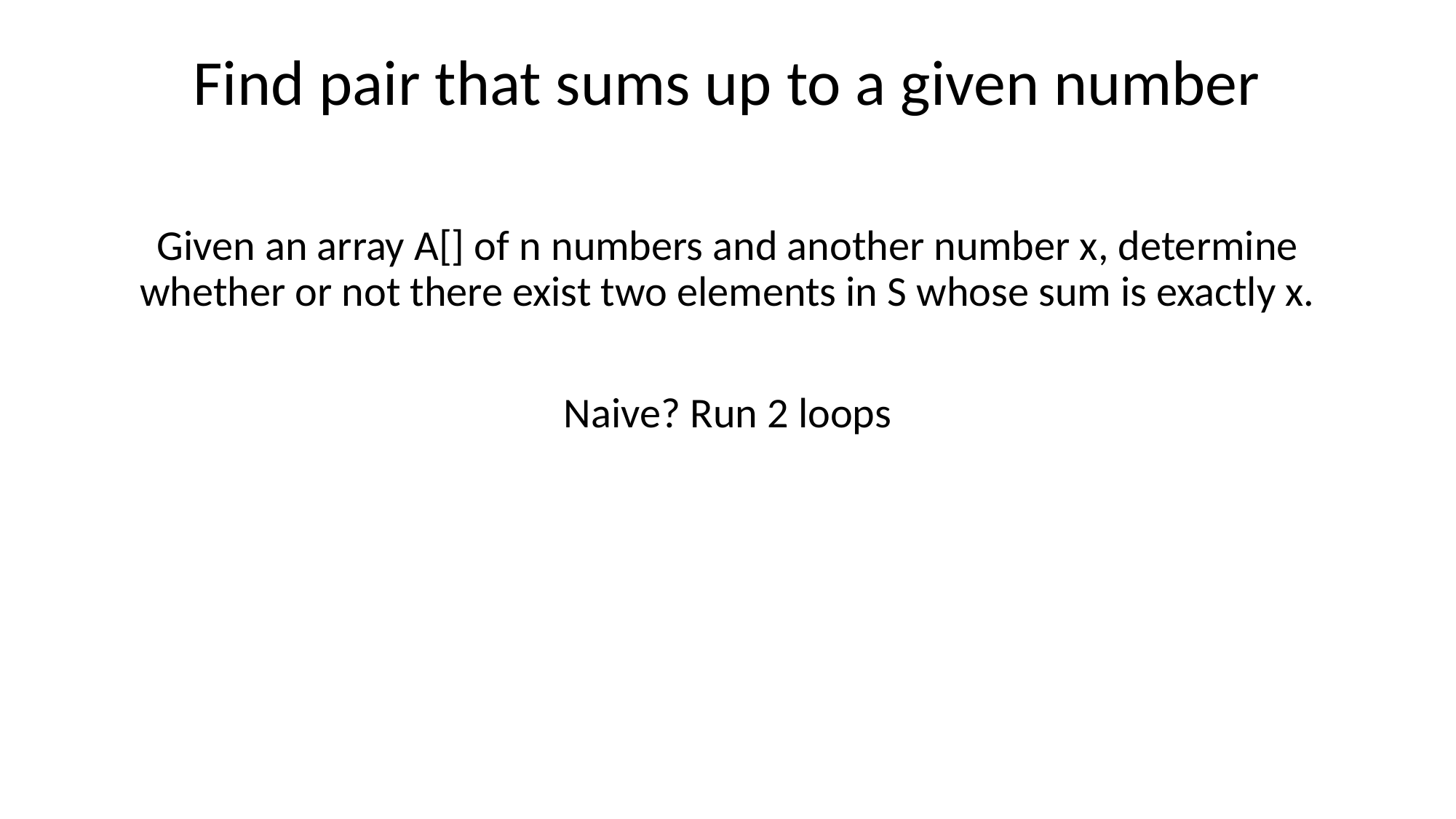

# Find pair that sums up to a given number
Given an array A[] of n numbers and another number x, determine whether or not there exist two elements in S whose sum is exactly x.

Naive? Run 2 loops